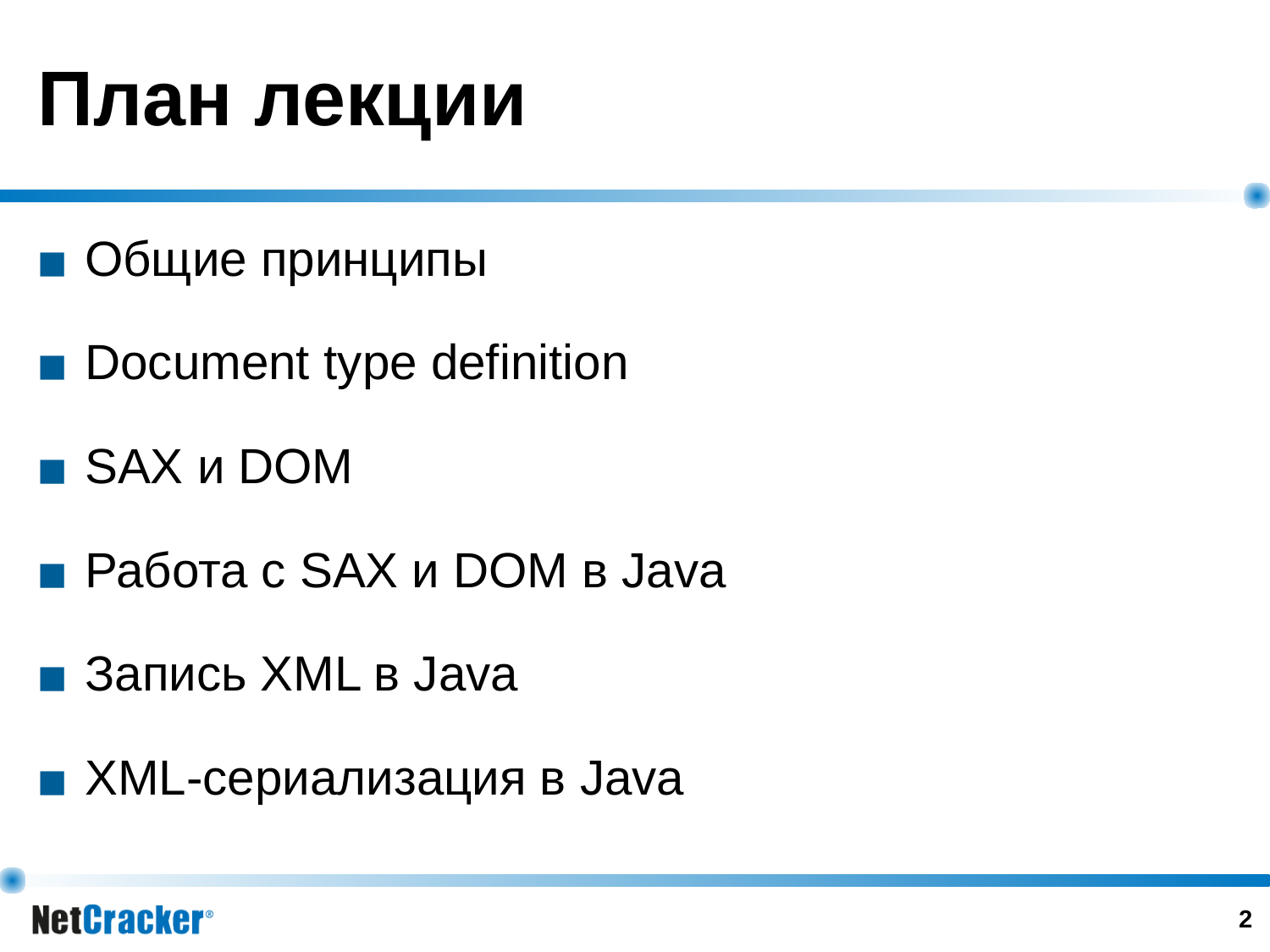

# План лекции
Общие принципы

Document type definition

SAX и DOM

Работа с SAX и DOM в Java

Запись XML в Java

XML-сериализация в Java
2